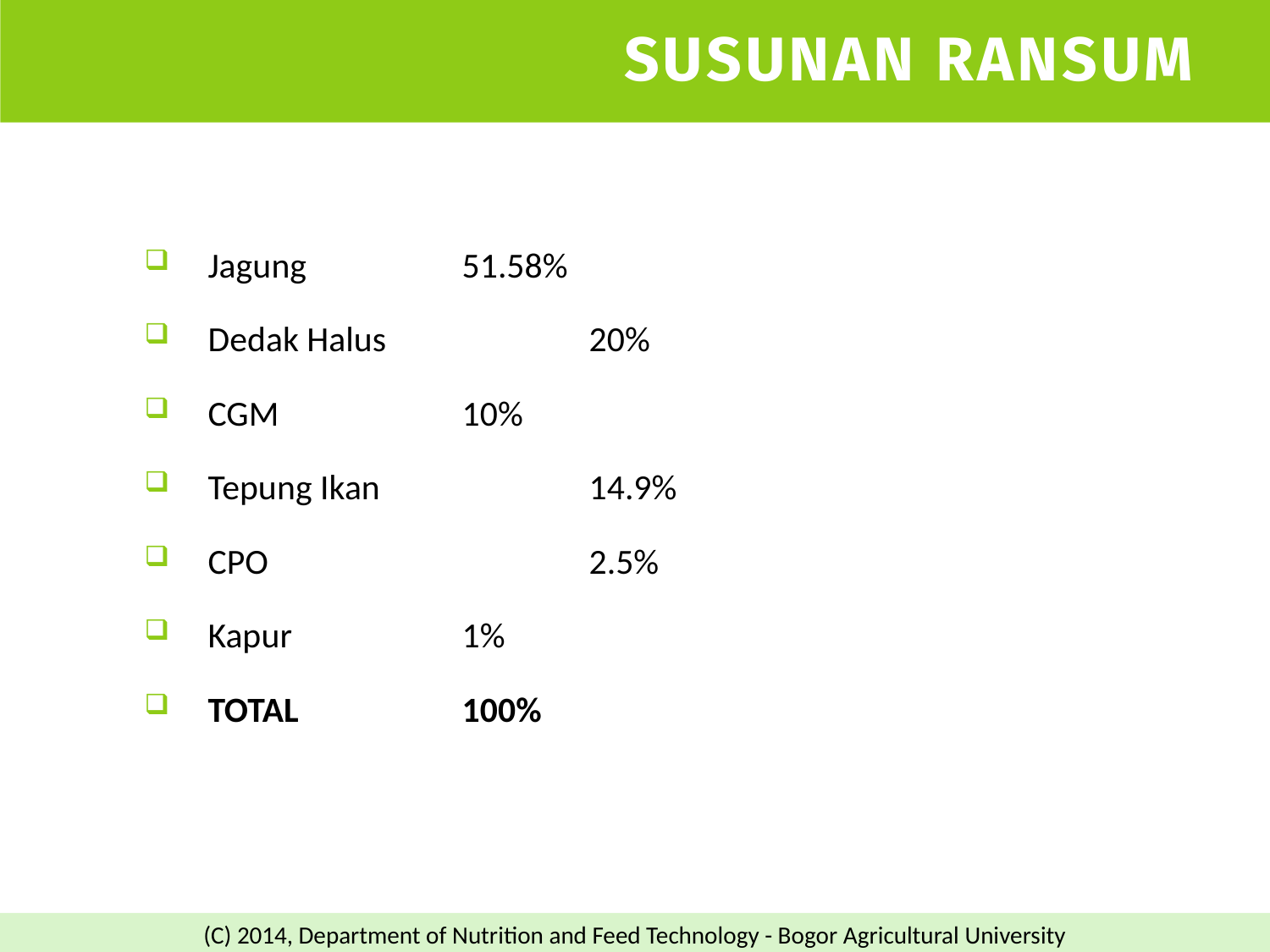

# Susunan Ransum
Jagung		51.58%
Dedak Halus		20%
CGM		10%
Tepung Ikan		14.9%
CPO			2.5%
Kapur		1%
TOTAL		100%